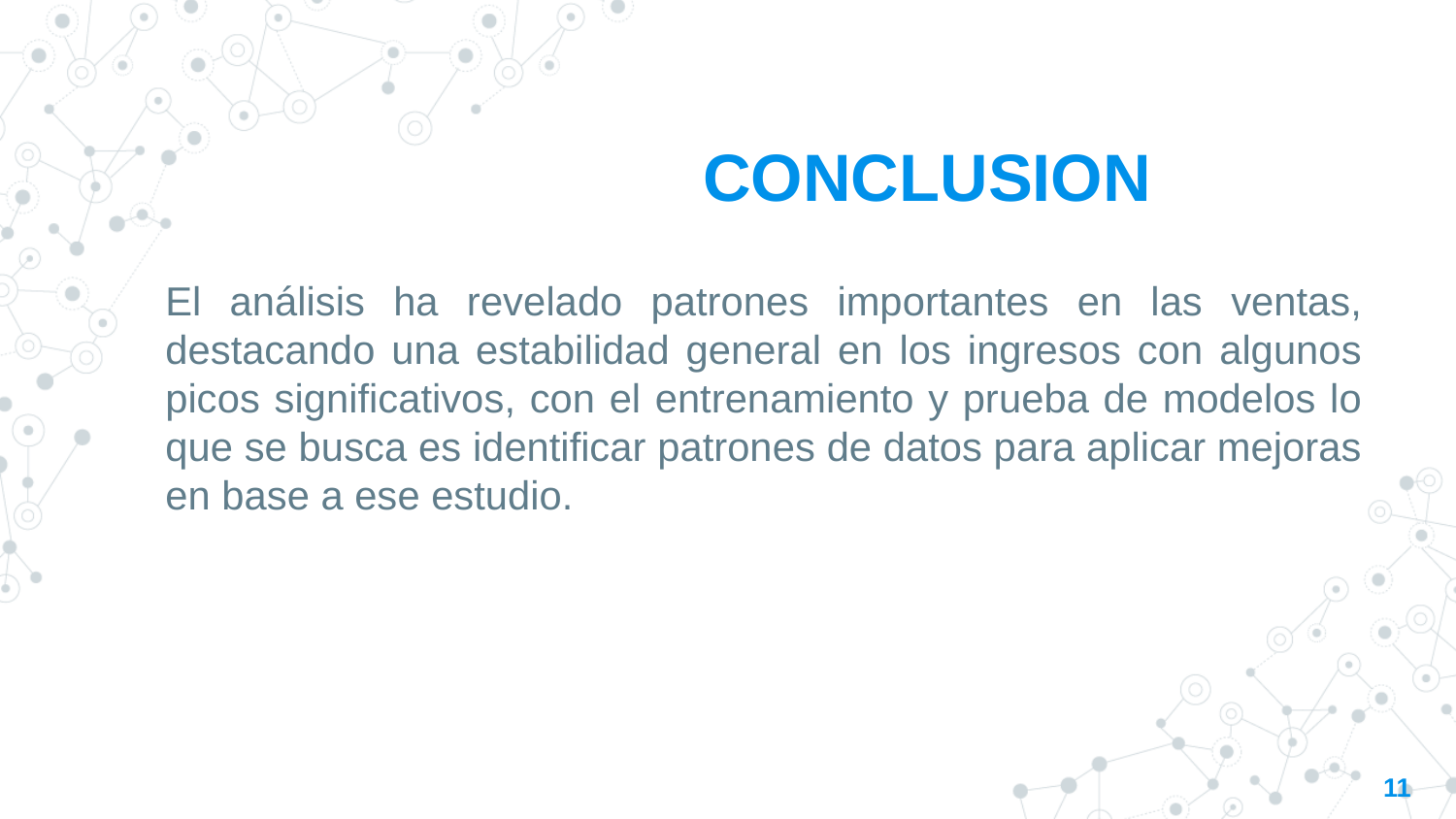

# CONCLUSION
El análisis ha revelado patrones importantes en las ventas, destacando una estabilidad general en los ingresos con algunos picos significativos, con el entrenamiento y prueba de modelos lo que se busca es identificar patrones de datos para aplicar mejoras en base a ese estudio.

11